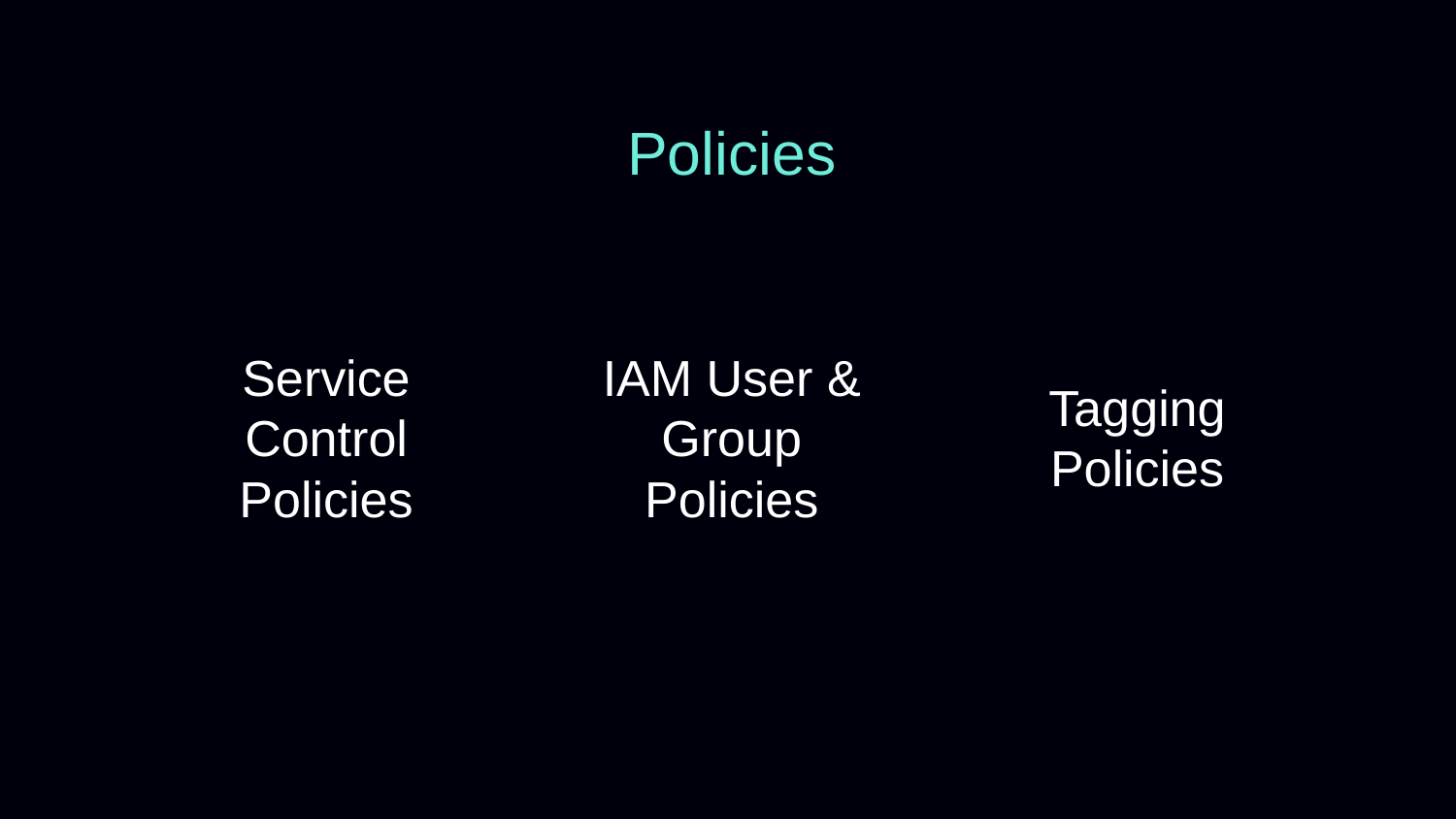

# Policies
Service Control Policies
IAM User & Group Policies
Tagging Policies